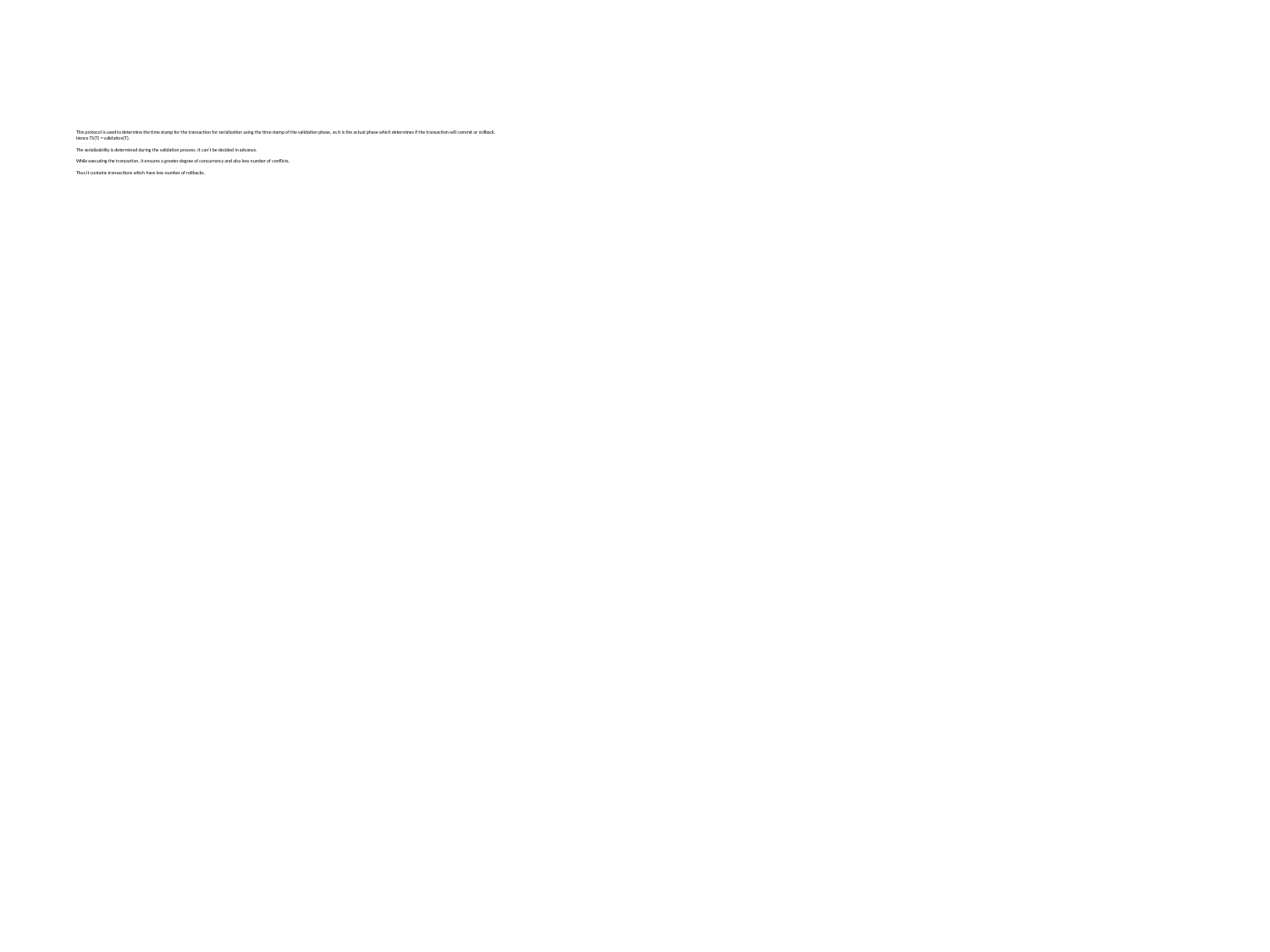

# This protocol is used to determine the time stamp for the transaction for serialization using the time stamp of the validation phase, as it is the actual phase which determines if the transaction will commit or rollback. Hence TS(T) = validation(T). The serializability is determined during the validation process. It can't be decided in advance. While executing the transaction, it ensures a greater degree of concurrency and also less number of conflicts. Thus it contains transactions which have less number of rollbacks.